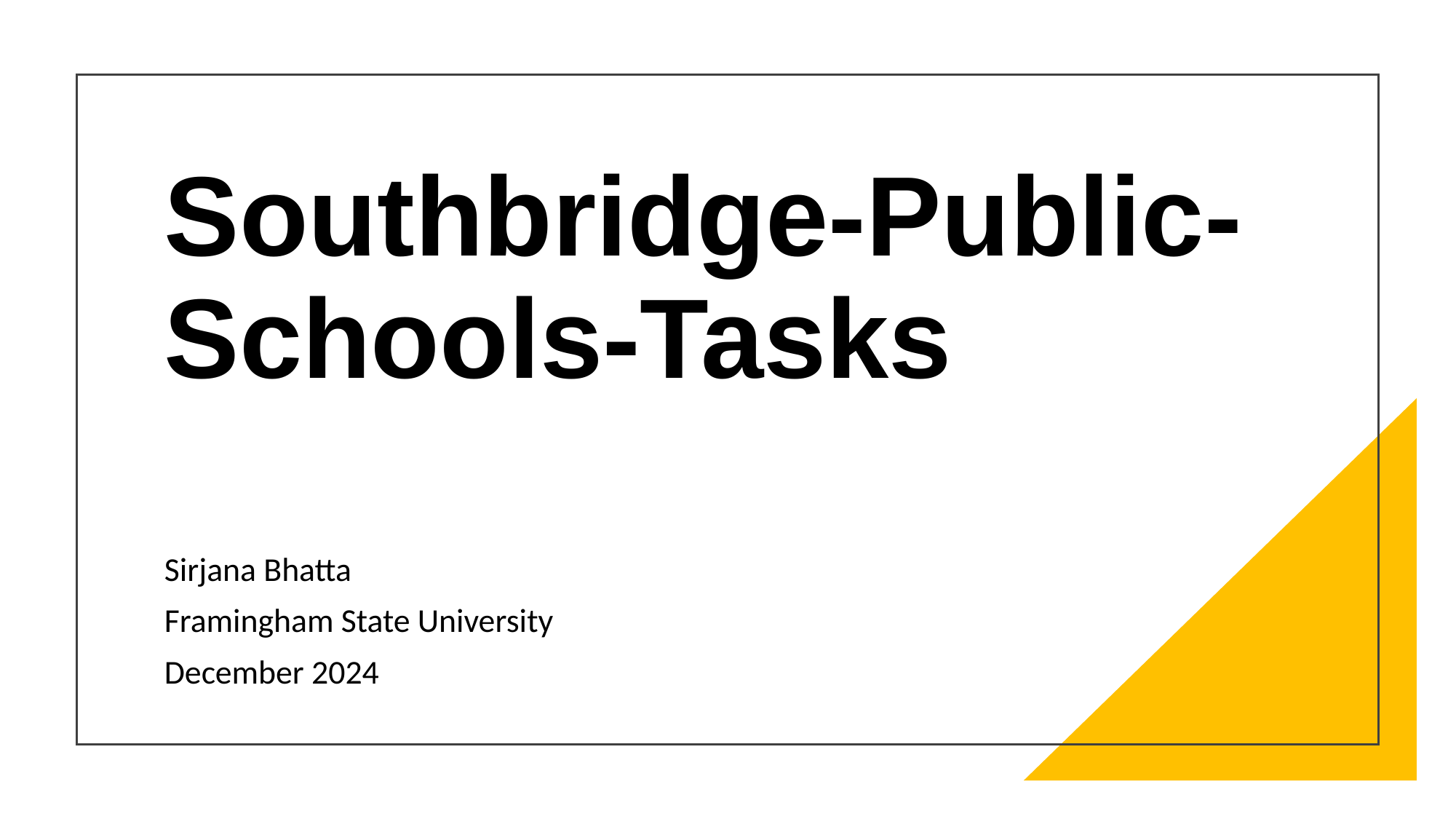

# Southbridge-Public-Schools-Tasks

Sirjana Bhatta
Framingham State University
December 2024